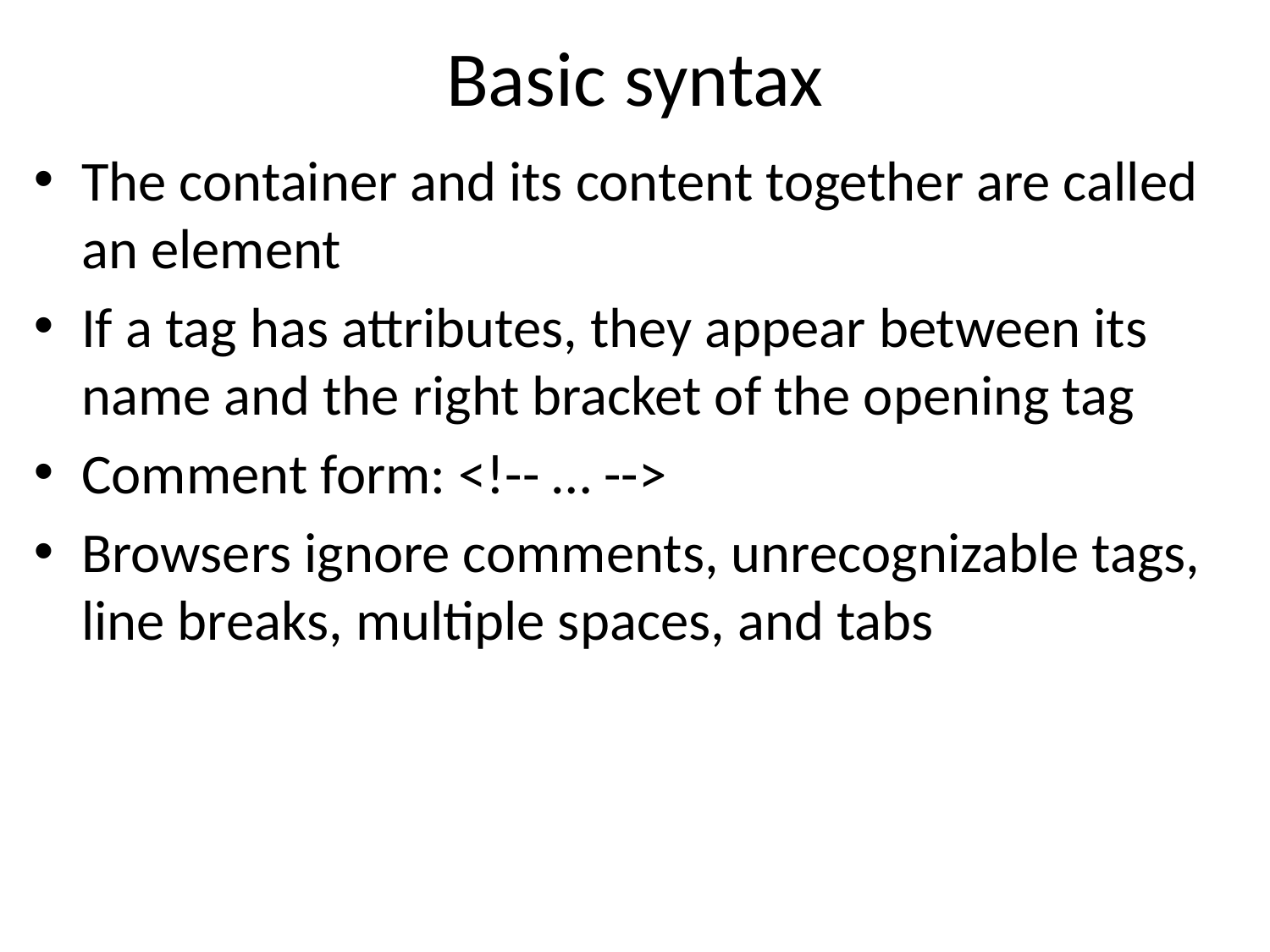

# Basic syntax
The container and its content together are called an element
If a tag has attributes, they appear between its name and the right bracket of the opening tag
Comment form: <!-- … -->
Browsers ignore comments, unrecognizable tags, line breaks, multiple spaces, and tabs